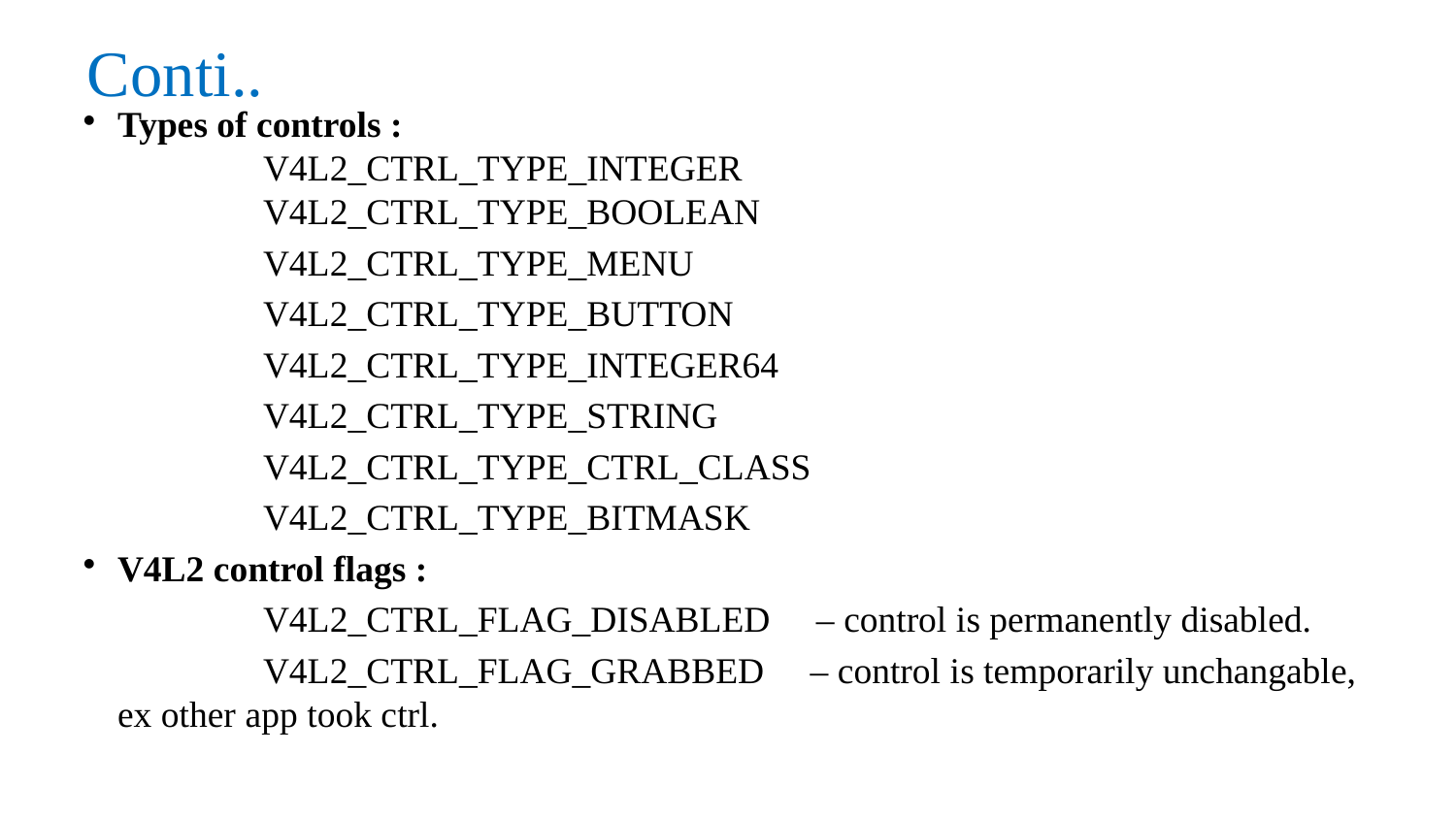

Conti..
Types of controls :
	V4L2_CTRL_TYPE_INTEGER
	V4L2_CTRL_TYPE_BOOLEAN
		V4L2_CTRL_TYPE_MENU
		V4L2_CTRL_TYPE_BUTTON
		V4L2_CTRL_TYPE_INTEGER64
		V4L2_CTRL_TYPE_STRING
		V4L2_CTRL_TYPE_CTRL_CLASS
		V4L2_CTRL_TYPE_BITMASK
V4L2 control flags :
		V4L2_CTRL_FLAG_DISABLED     – control is permanently disabled.
		V4L2_CTRL_FLAG_GRABBED     – control is temporarily unchangable, ex other app took ctrl.